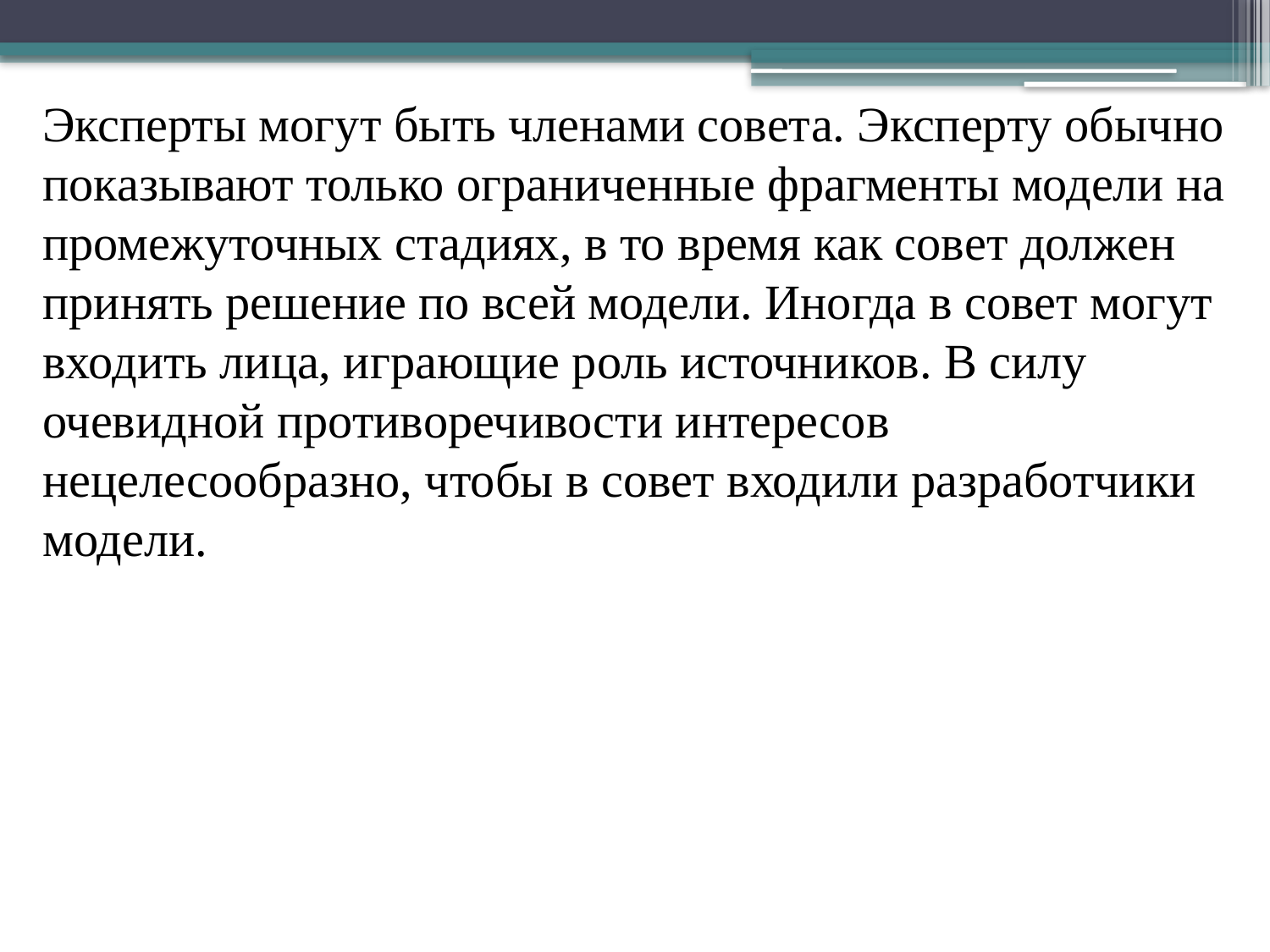

Эксперты могут быть членами совета. Эксперту обычно показывают только ограниченные фрагменты модели на промежуточных стадиях, в то время как совет должен принять решение по всей модели. Иногда в совет могут входить лица, играющие роль источников. В силу очевидной противоречивости интересов нецелесообразно, чтобы в совет входили разработчики модели.